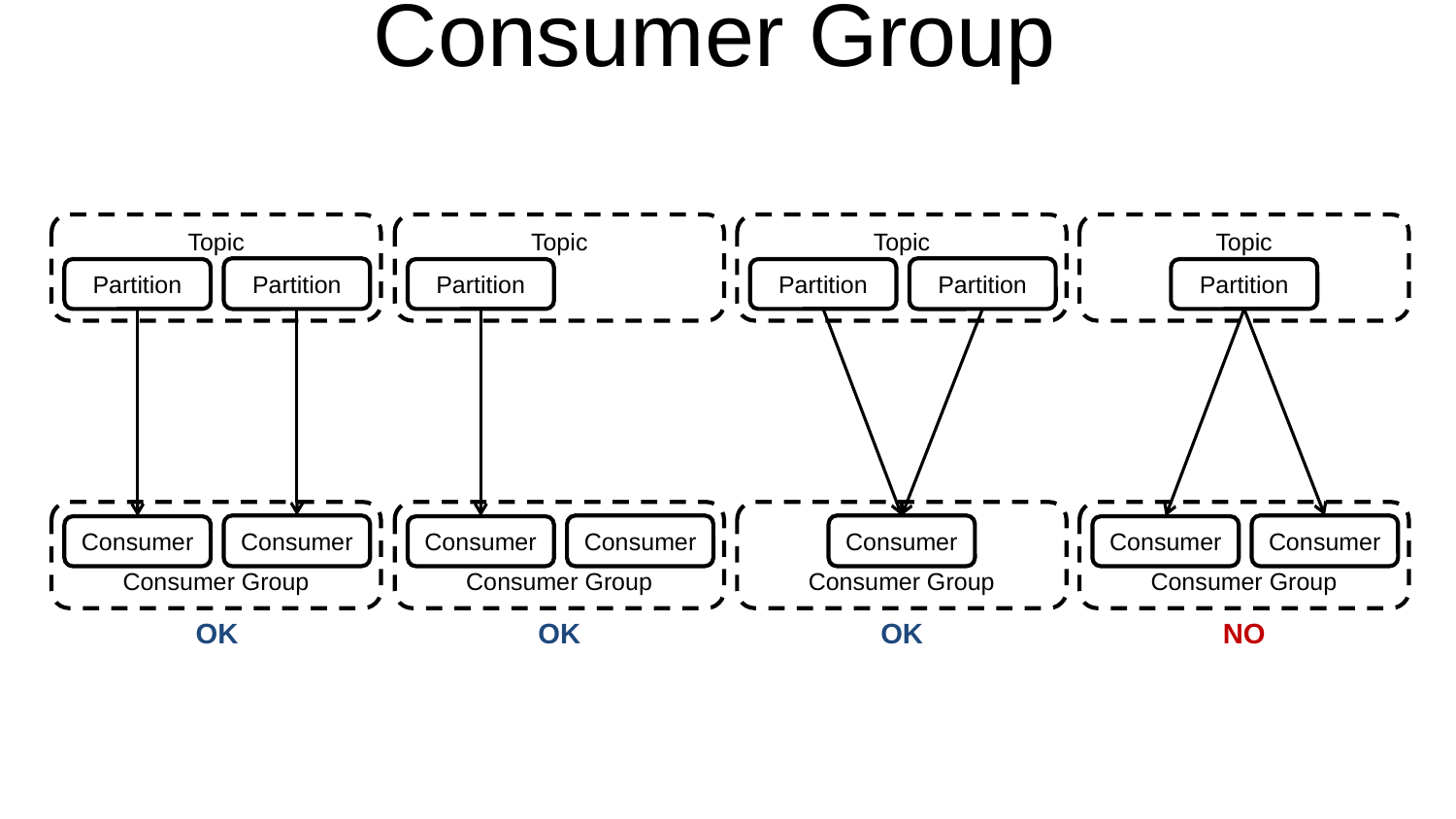

# Consumer Group
Topic
Topic
Topic
Topic
Partition
Partition
Partition
Partition
Partition
Partition
Consumer Group
Consumer Group
Consumer Group
Consumer Group
Consumer
Consumer
Consumer
Consumer
Consumer
Consumer
Consumer
OK
OK
OK
NO